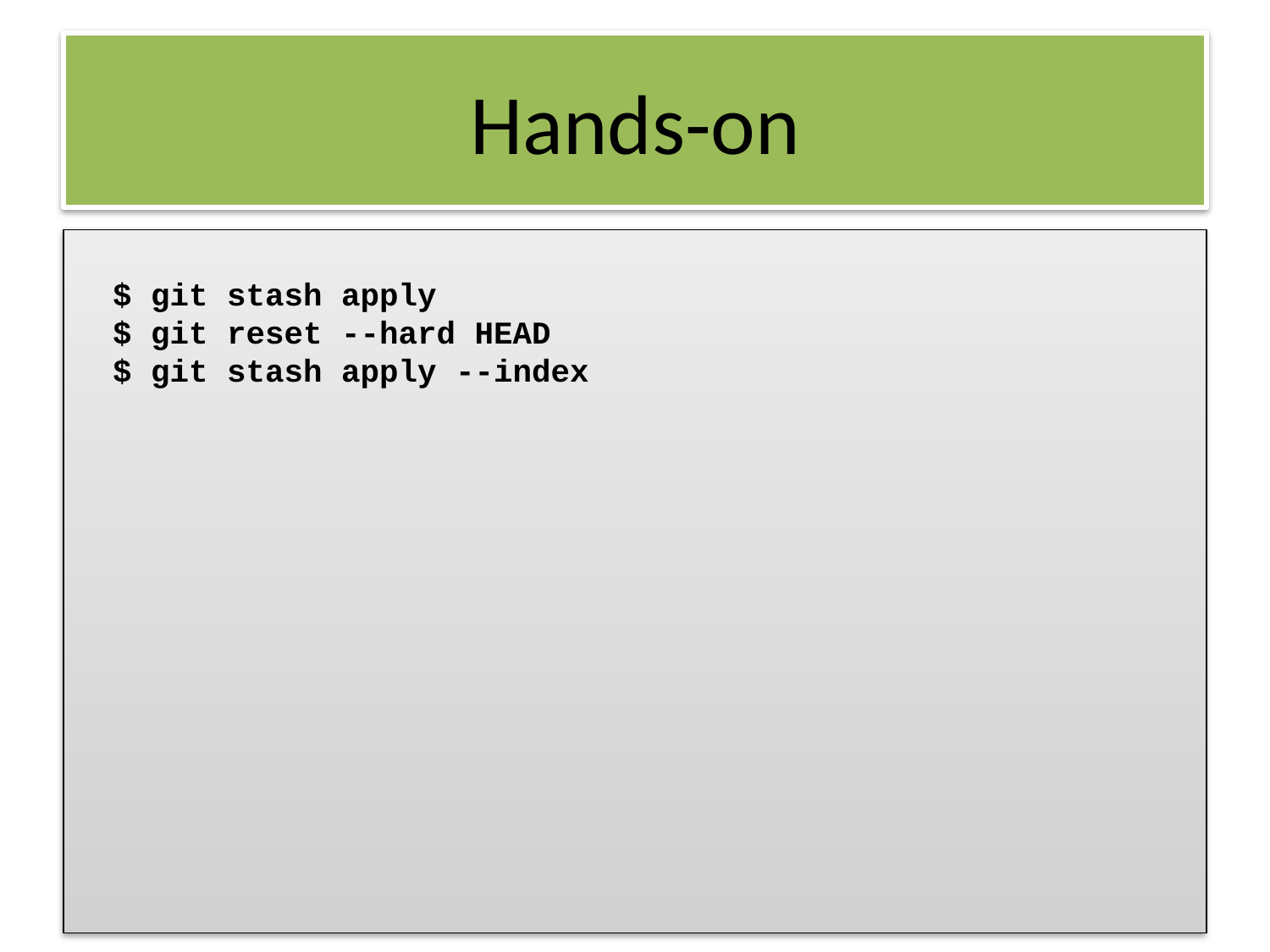

$ git stash apply
$ git reset --hard HEAD
$ git stash apply --index